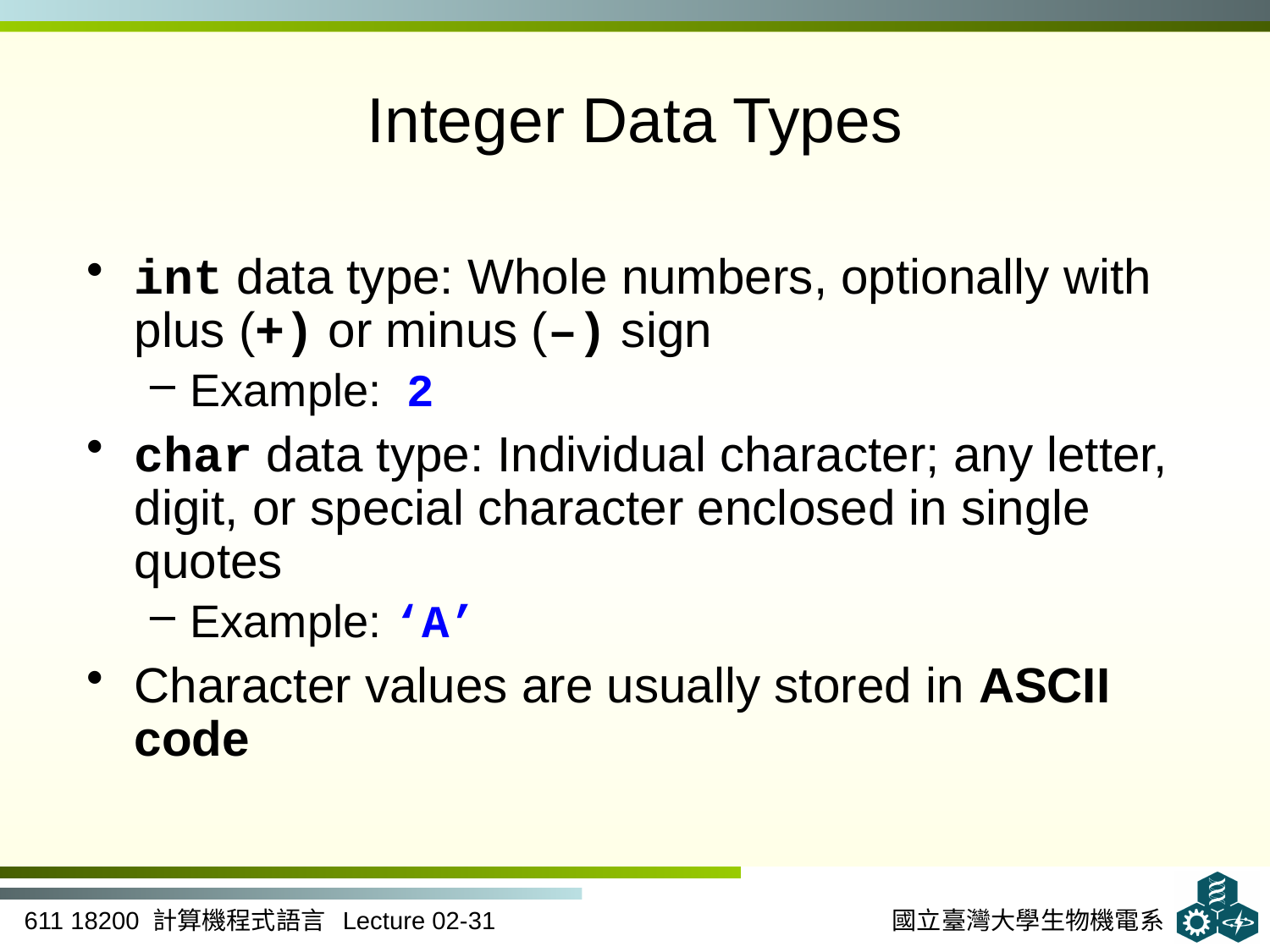

# Integer Data Types
int data type: Whole numbers, optionally with plus (+) or minus (–) sign
Example:  2
char data type: Individual character; any letter, digit, or special character enclosed in single quotes
Example: ‘A’
Character values are usually stored in ASCII code